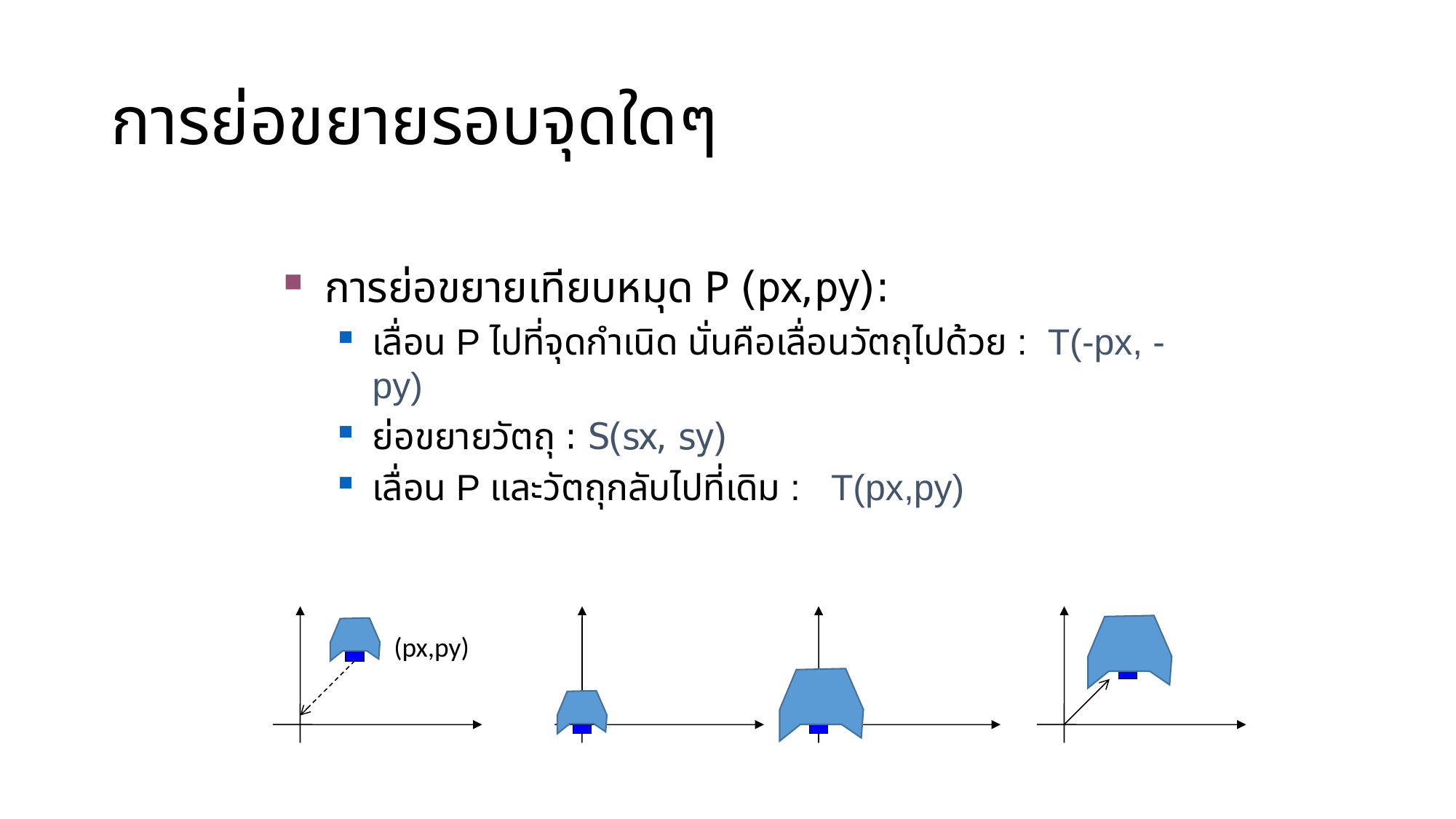

การย่อขยายรอบจุดใดๆ
การย่อขยายเทียบหมุด P (px,py):
เลื่อน P ไปที่จุดกำเนิด นั่นคือเลื่อนวัตถุไปด้วย :  T(-px, -py)
ย่อขยายวัตถุ : S(sx, sy)
เลื่อน P และวัตถุกลับไปที่เดิม :   T(px,py)

(px,py)